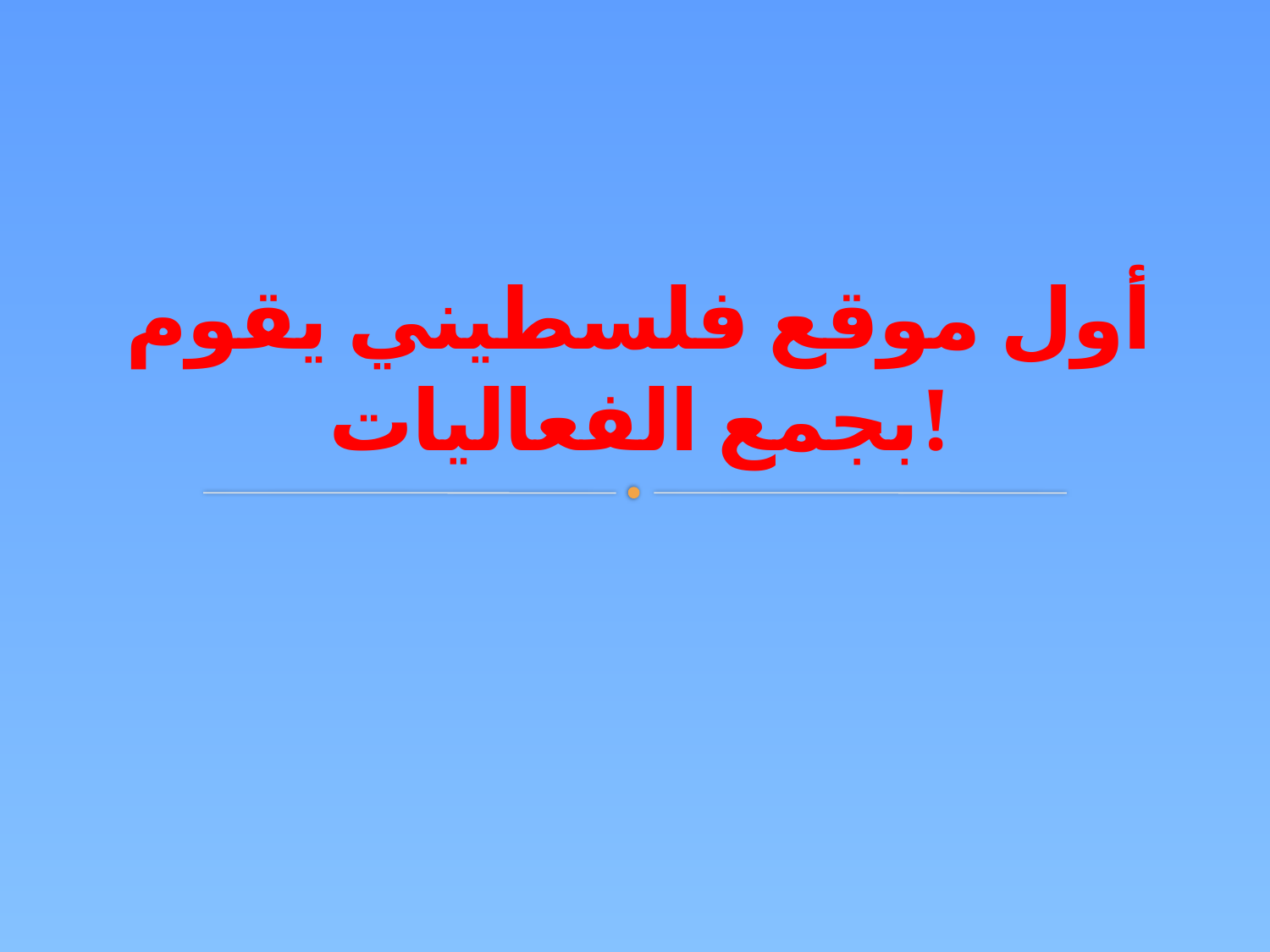

# أول موقع فلسطيني يقوم بجمع الفعاليات!